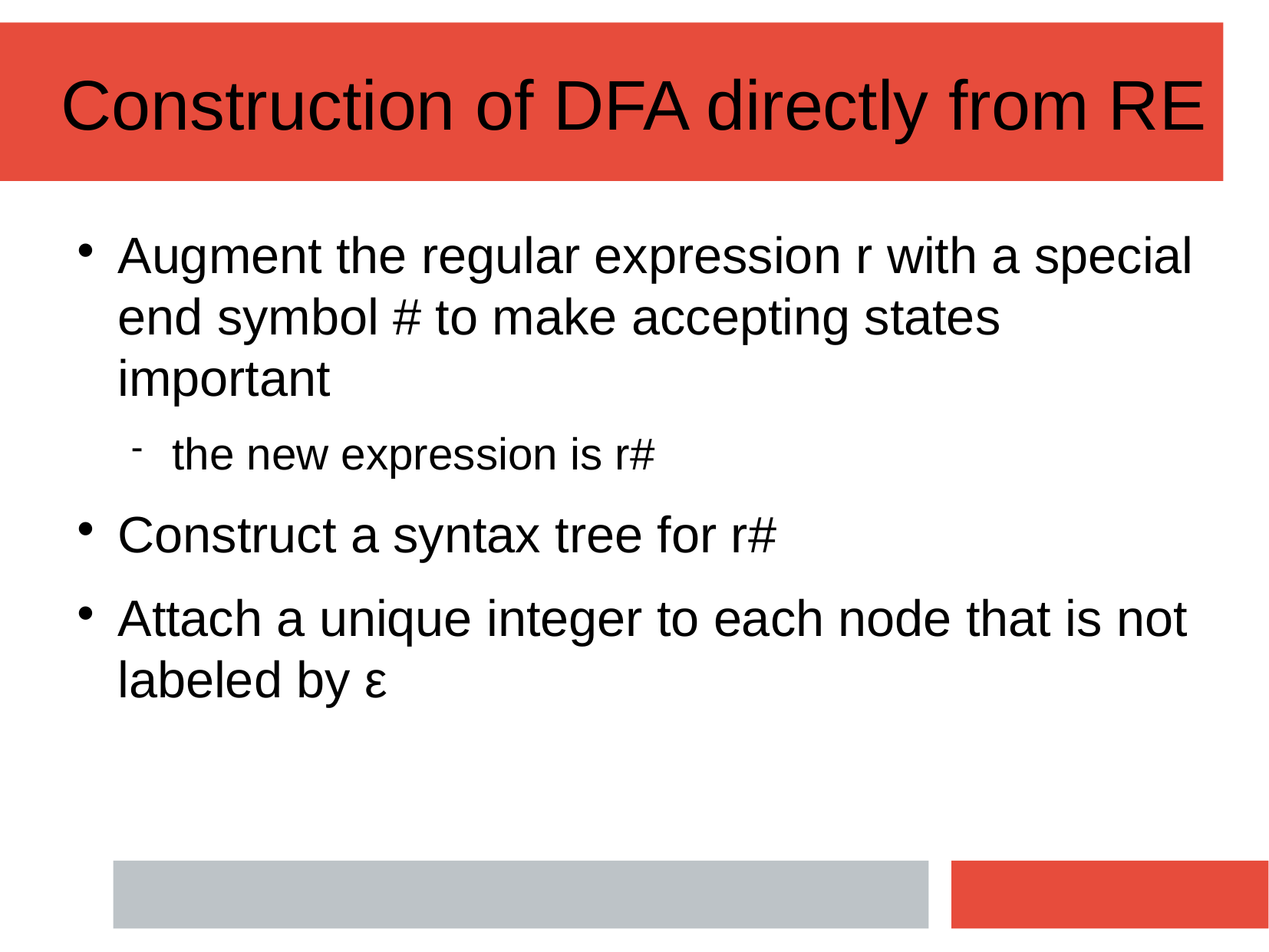

Construction of DFA directly from RE
Augment the regular expression r with a special end symbol # to make accepting states important
the new expression is r#
Construct a syntax tree for r#
Attach a unique integer to each node that is not labeled by ε